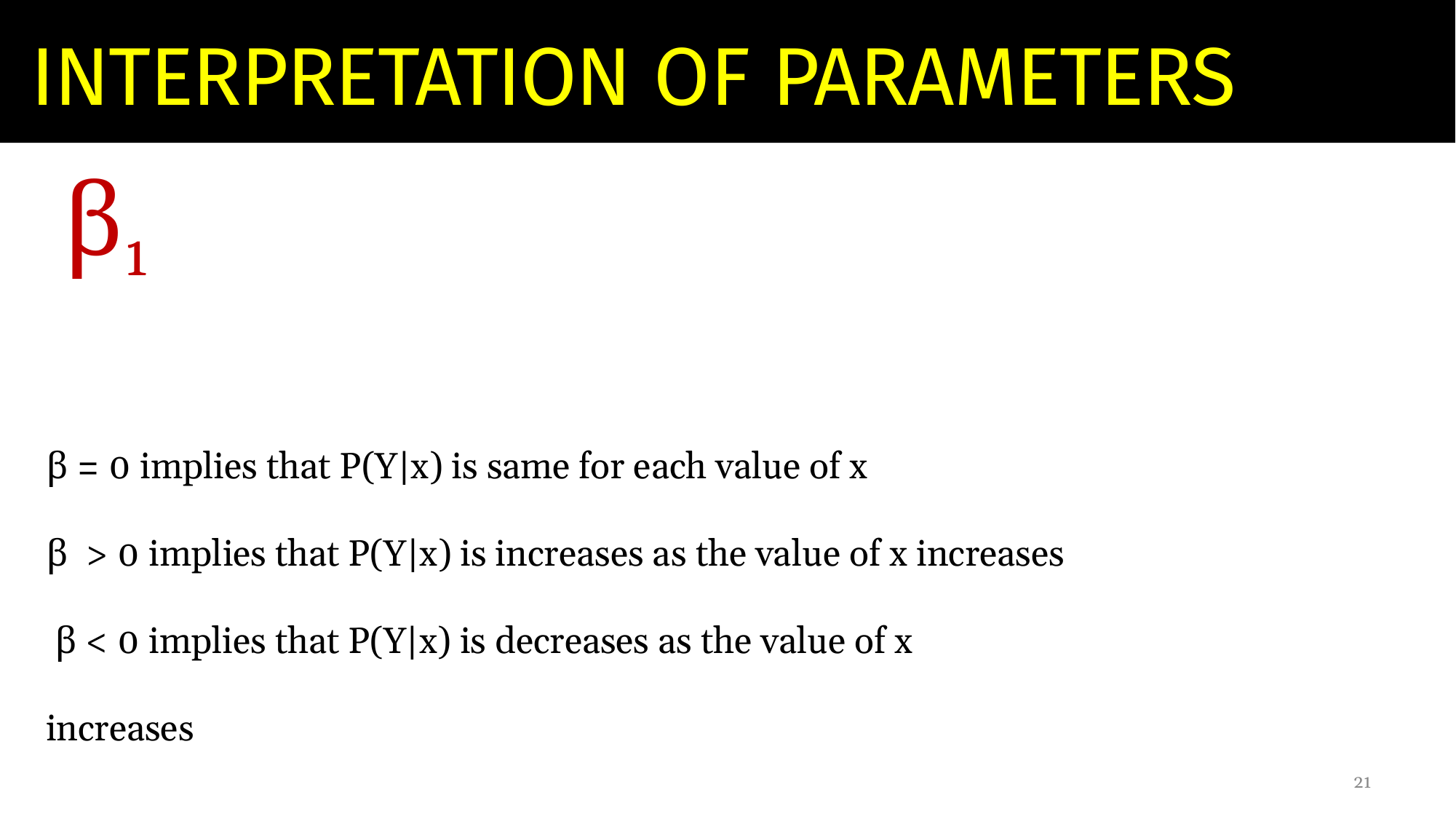

# INTERPRETATION OF PARAMETERS
β1
β = 0 implies that P(Y|x) is same for each value of x
β	> 0 implies that P(Y|x) is increases as the value of x increases  β < 0 implies that P(Y|x) is decreases as the value of x increases
21